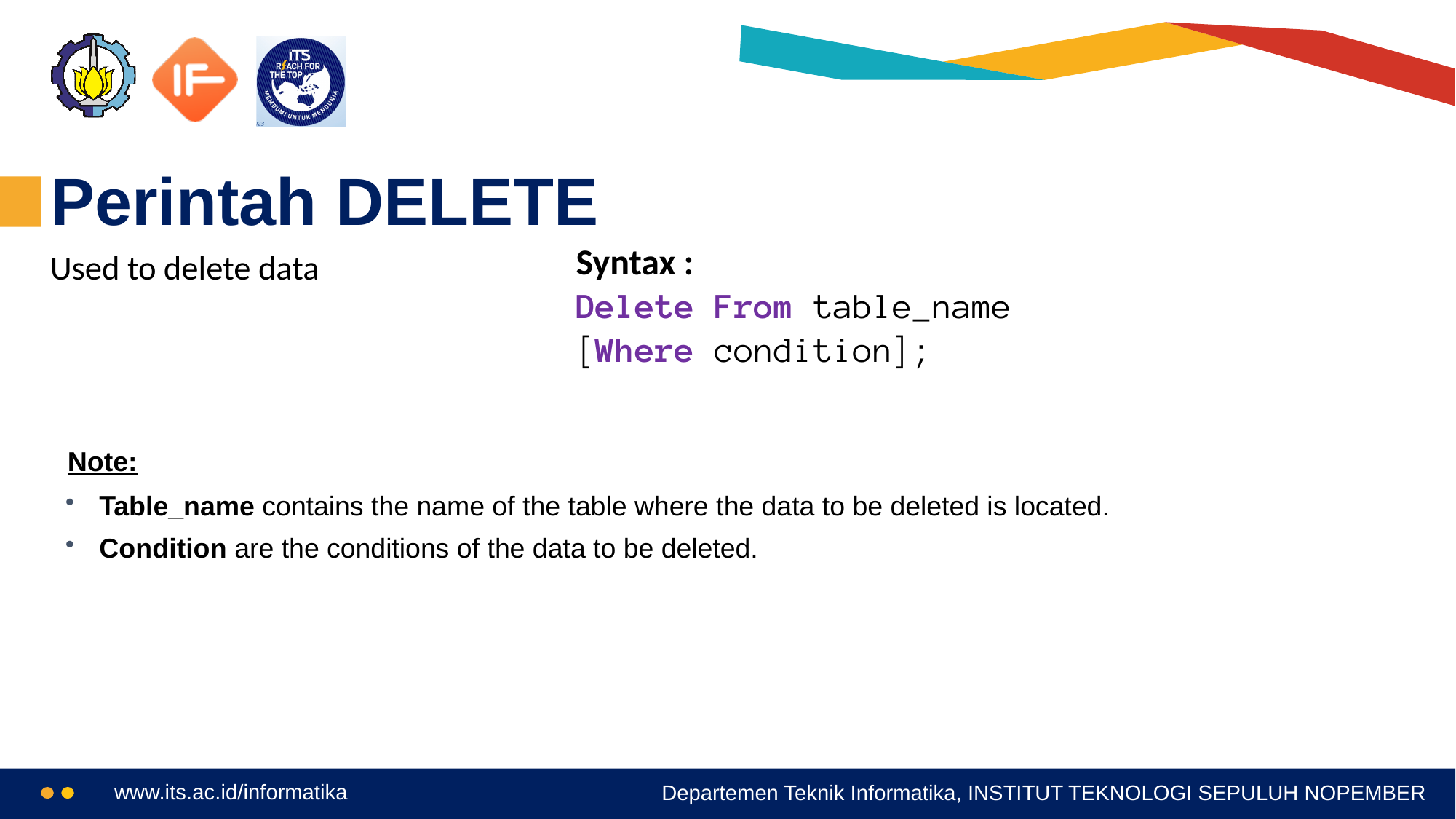

# Perintah DELETE
Syntax :
Delete From table_name
[Where condition];
Used to delete data
Note:
Table_name contains the name of the table where the data to be deleted is located.
Condition are the conditions of the data to be deleted.